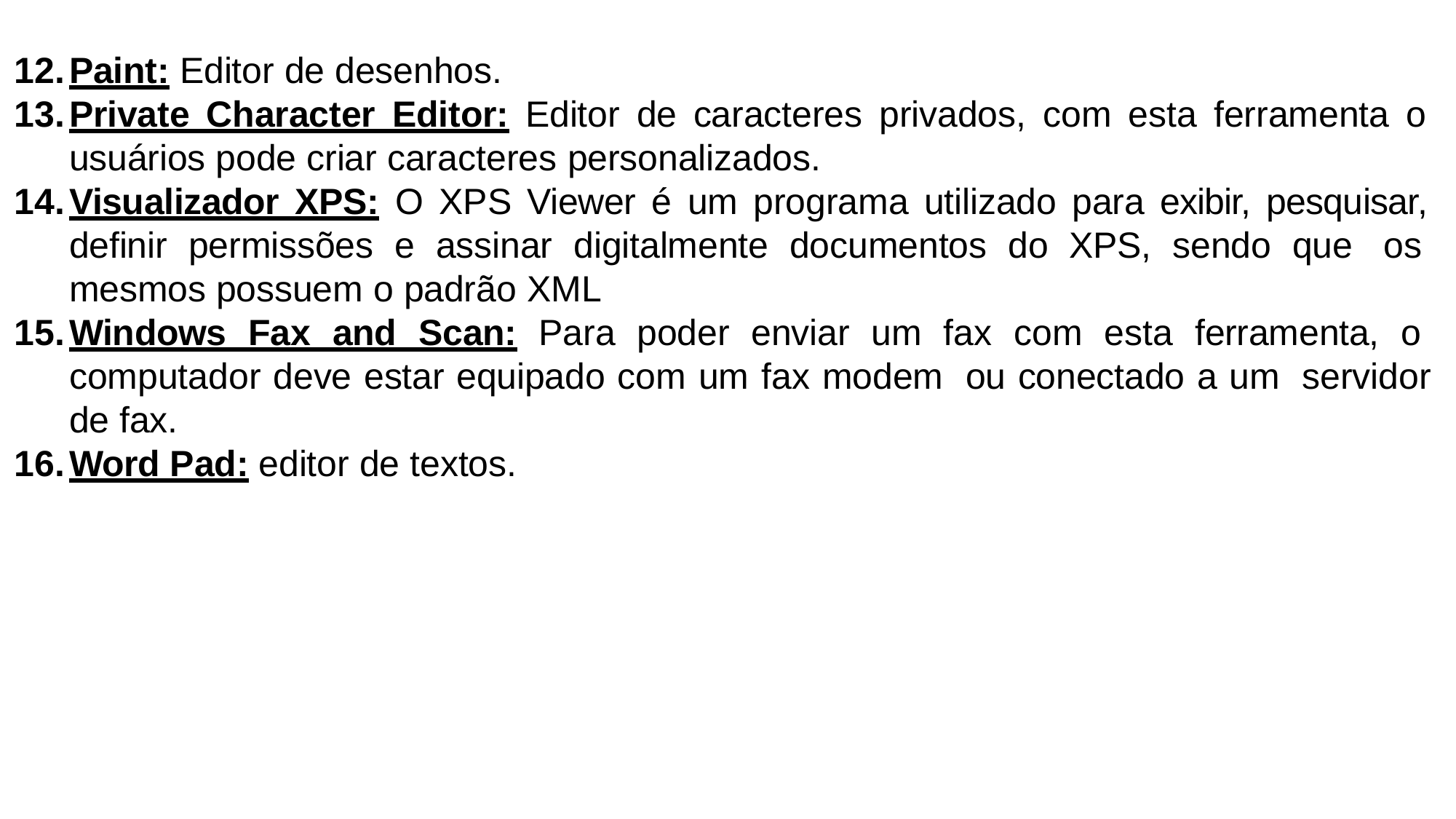

Paint: Editor de desenhos.
Private Character Editor: Editor de caracteres privados, com esta ferramenta o  usuários pode criar caracteres personalizados.
Visualizador XPS: O XPS Viewer é um programa utilizado para exibir, pesquisar,  definir permissões e assinar digitalmente documentos do XPS, sendo que os  mesmos possuem o padrão XML
Windows Fax and Scan: Para poder enviar um fax com esta ferramenta, o  computador deve estar equipado com um fax modem ou conectado a um servidor  de fax.
Word Pad: editor de textos.